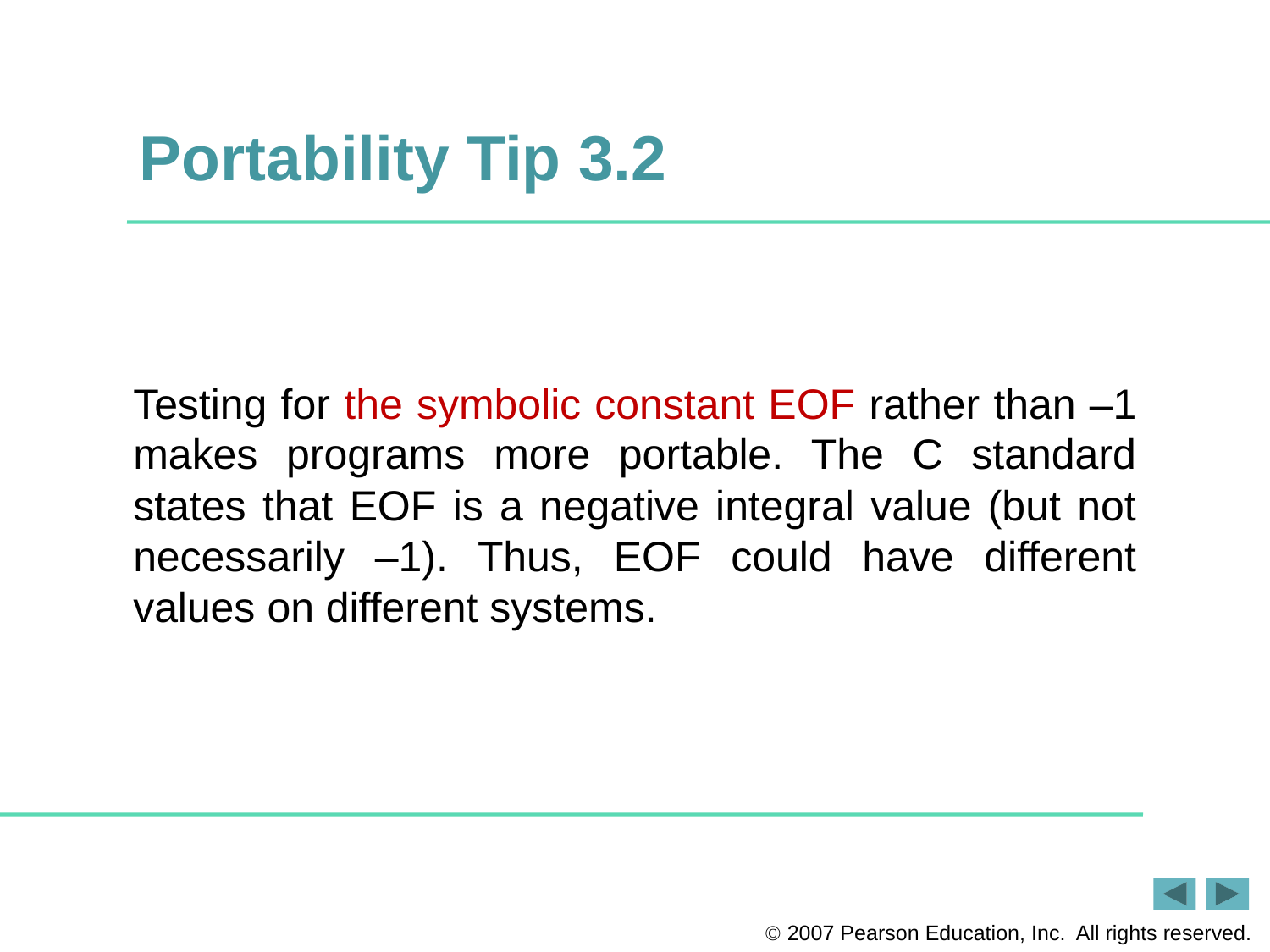

# Portability Tip 3.2
Testing for the symbolic constant EOF rather than –1 makes programs more portable. The C standard states that EOF is a negative integral value (but not necessarily –1). Thus, EOF could have different values on different systems.